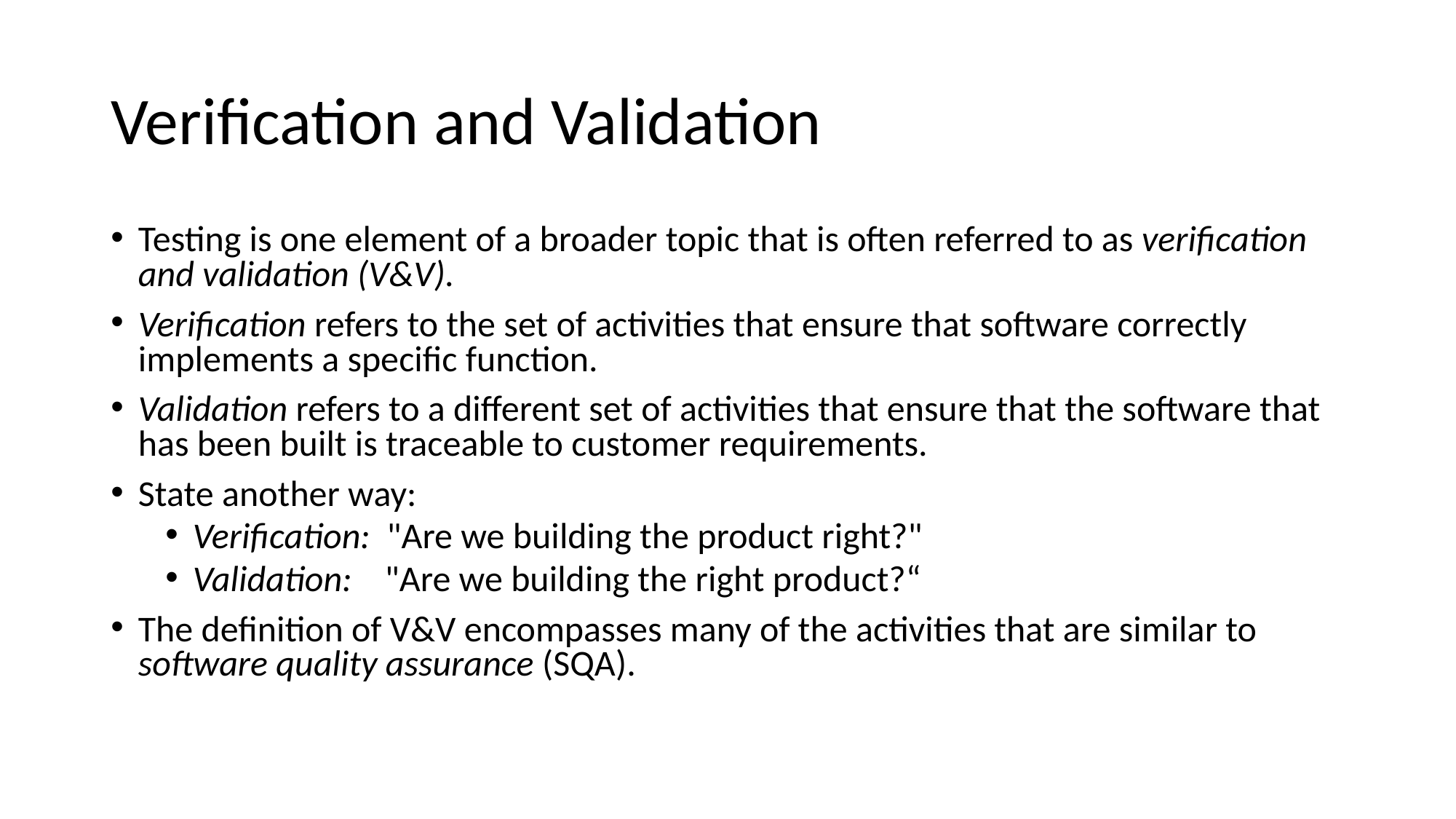

# Verification and Validation
Testing is one element of a broader topic that is often referred to as verification and validation (V&V).
Verification refers to the set of activities that ensure that software correctly implements a specific function.
Validation refers to a different set of activities that ensure that the software that has been built is traceable to customer requirements.
State another way:
Verification:  "Are we building the product right?"
Validation:    "Are we building the right product?“
The definition of V&V encompasses many of the activities that are similar to software quality assurance (SQA).